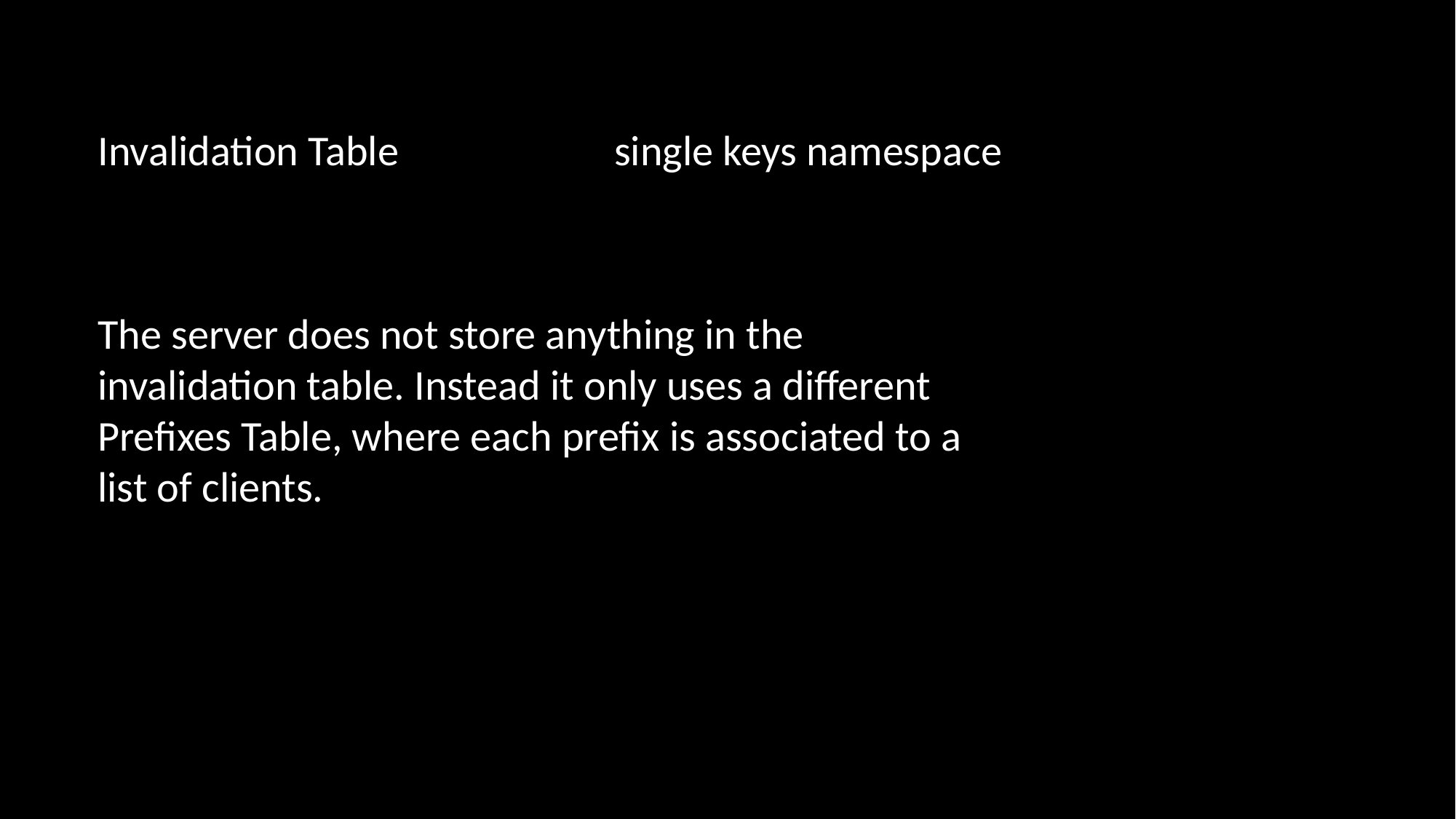

Invalidation Table
single keys namespace
The server does not store anything in the invalidation table. Instead it only uses a different Prefixes Table, where each prefix is associated to a list of clients.